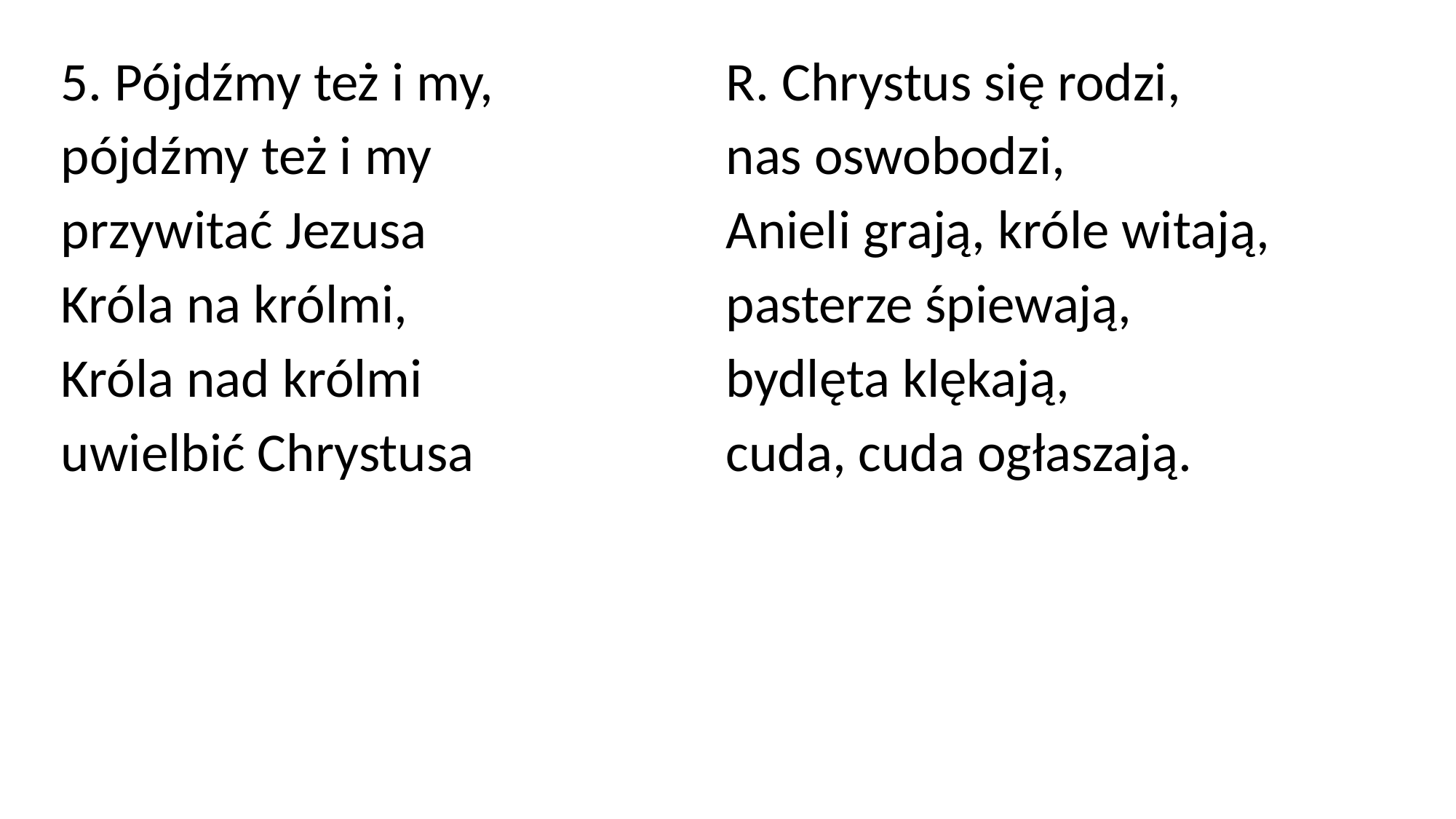

5. Pójdźmy też i my,
pójdźmy też i my
przywitać Jezusa
Króla na królmi,
Króla nad królmi
uwielbić Chrystusa

R. Chrystus się rodzi,
nas oswobodzi,
Anieli grają, króle witają,
pasterze śpiewają,
bydlęta klękają,
cuda, cuda ogłaszają.